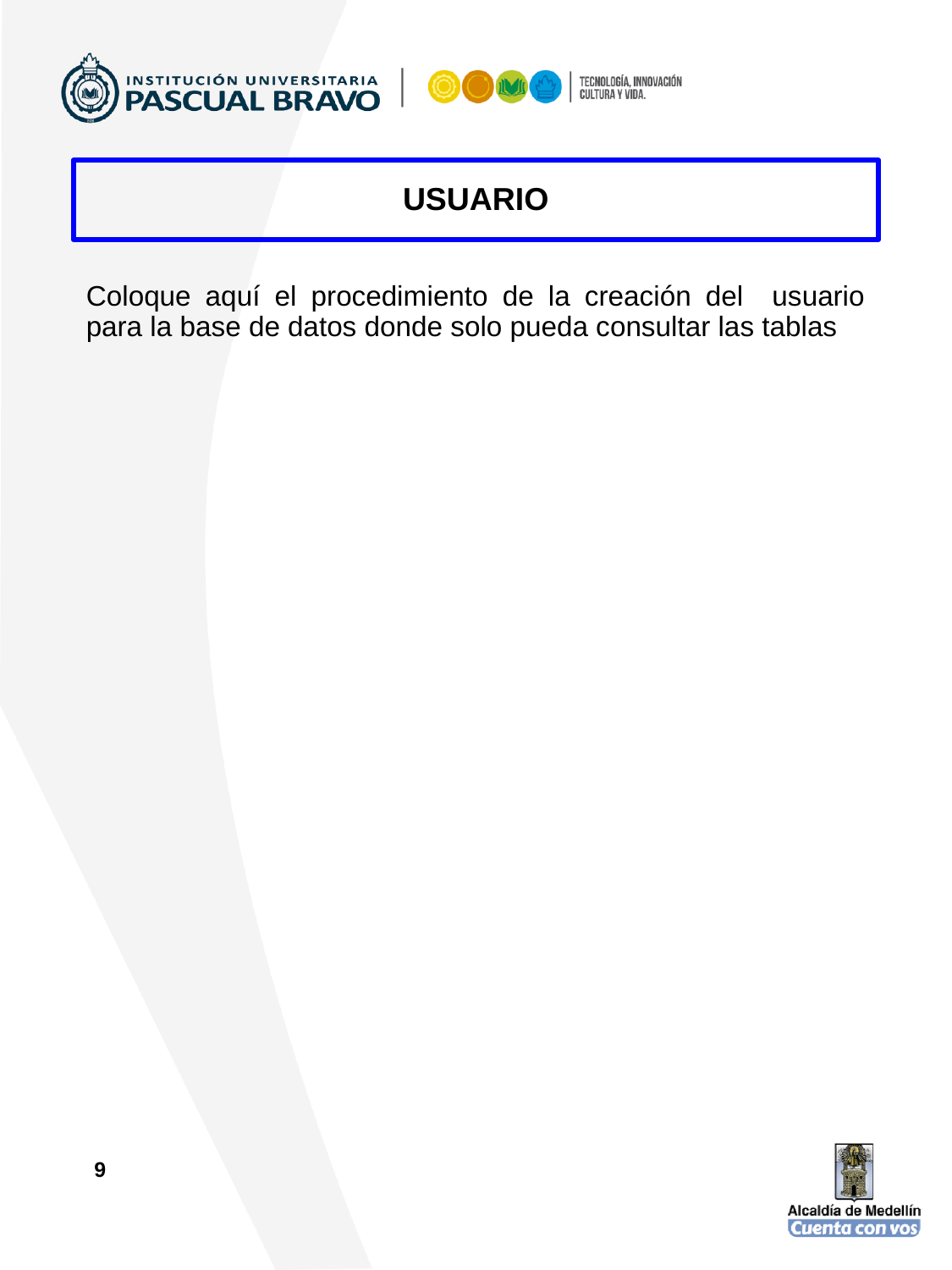

USUARIO
Coloque aquí el procedimiento de la creación del  usuario para la base de datos donde solo pueda consultar las tablas

9